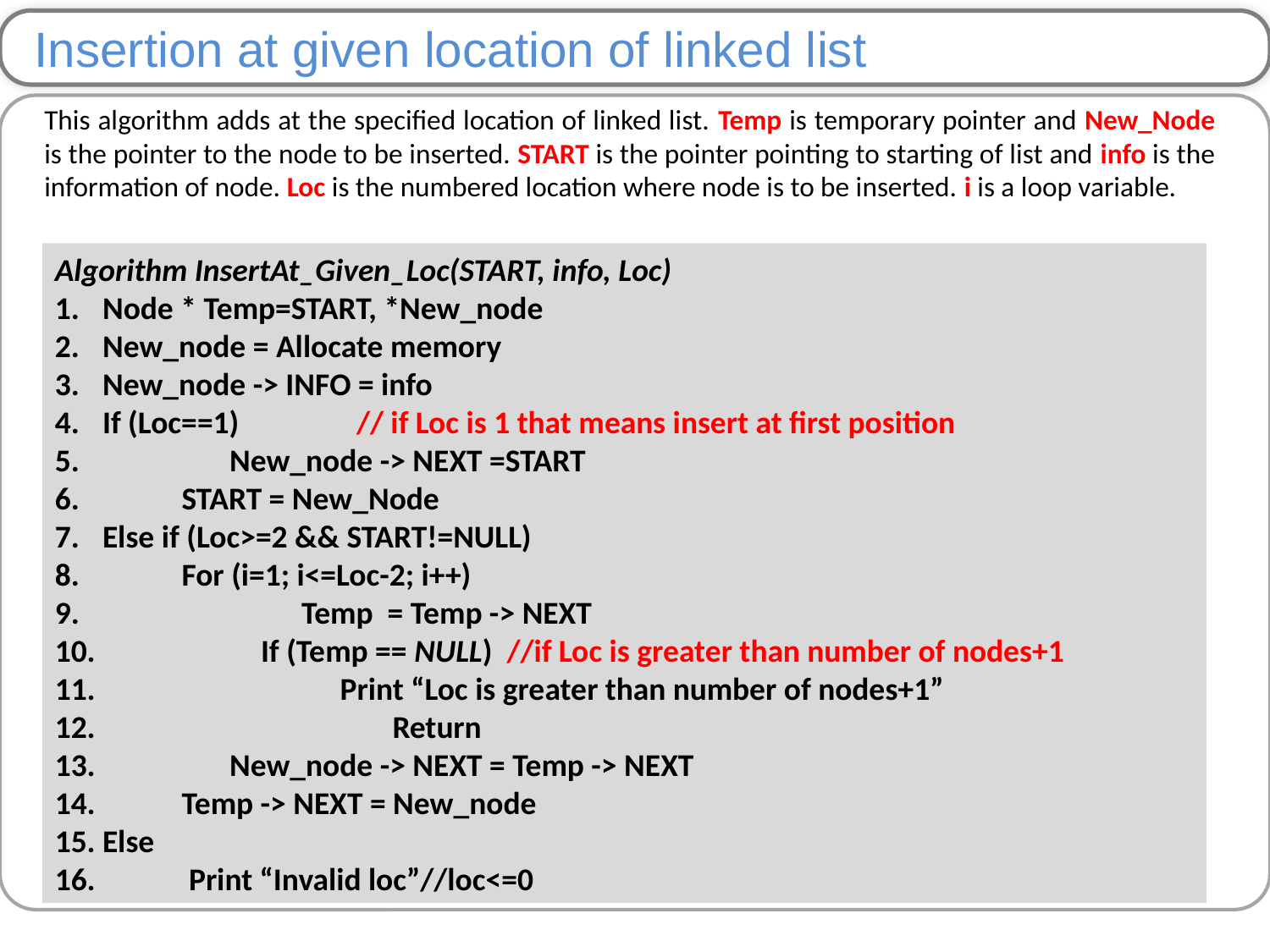

Insertion at given location of linked list

This algorithm adds at the specified location of linked list. Temp is temporary pointer and New_Node is the pointer to the node to be inserted. START is the pointer pointing to starting of list and info is the information of node. Loc is the numbered location where node is to be inserted. i is a loop variable.
Algorithm InsertAt_Given_Loc(START, info, Loc)
Node * Temp=START, *New_node
New_node = Allocate memory
New_node -> INFO = info
If (Loc==1) 	// if Loc is 1 that means insert at first position
 	New_node -> NEXT =START
           START = New_Node
Else if (Loc>=2 && START!=NULL)
           For (i=1; i<=Loc-2; i++)
 	          Temp  = Temp -> NEXT
                      If (Temp == NULL)  //if Loc is greater than number of nodes+1
                                 Print “Loc is greater than number of nodes+1”
  		     Return
 	New_node -> NEXT = Temp -> NEXT
           Temp -> NEXT = New_node
Else
            Print “Invalid loc”//loc<=0